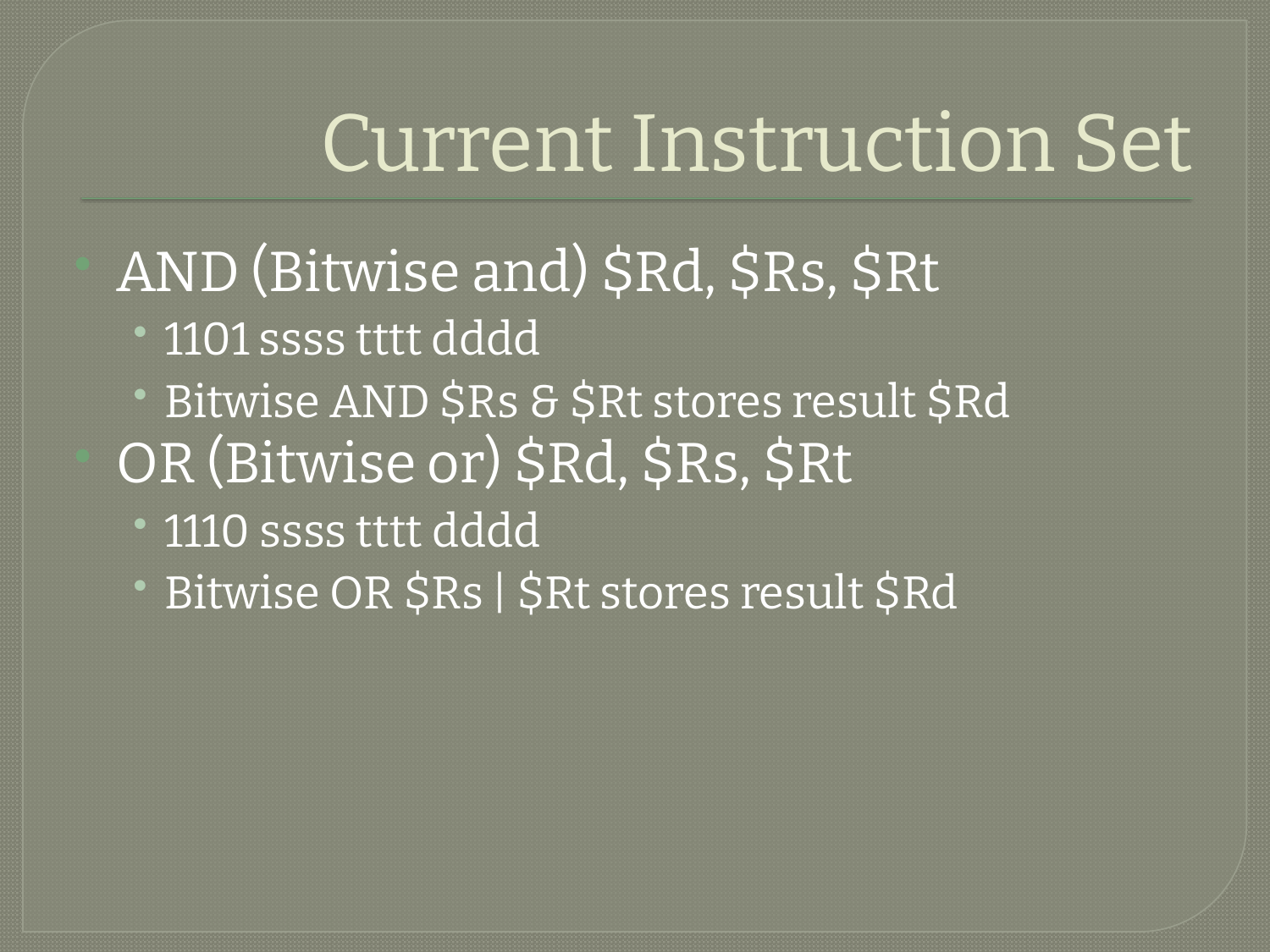

# Current Instruction Set
AND (Bitwise and) $Rd, $Rs, $Rt
1101 ssss tttt dddd
Bitwise AND $Rs & $Rt stores result $Rd
OR (Bitwise or) $Rd, $Rs, $Rt
1110 ssss tttt dddd
Bitwise OR $Rs | $Rt stores result $Rd